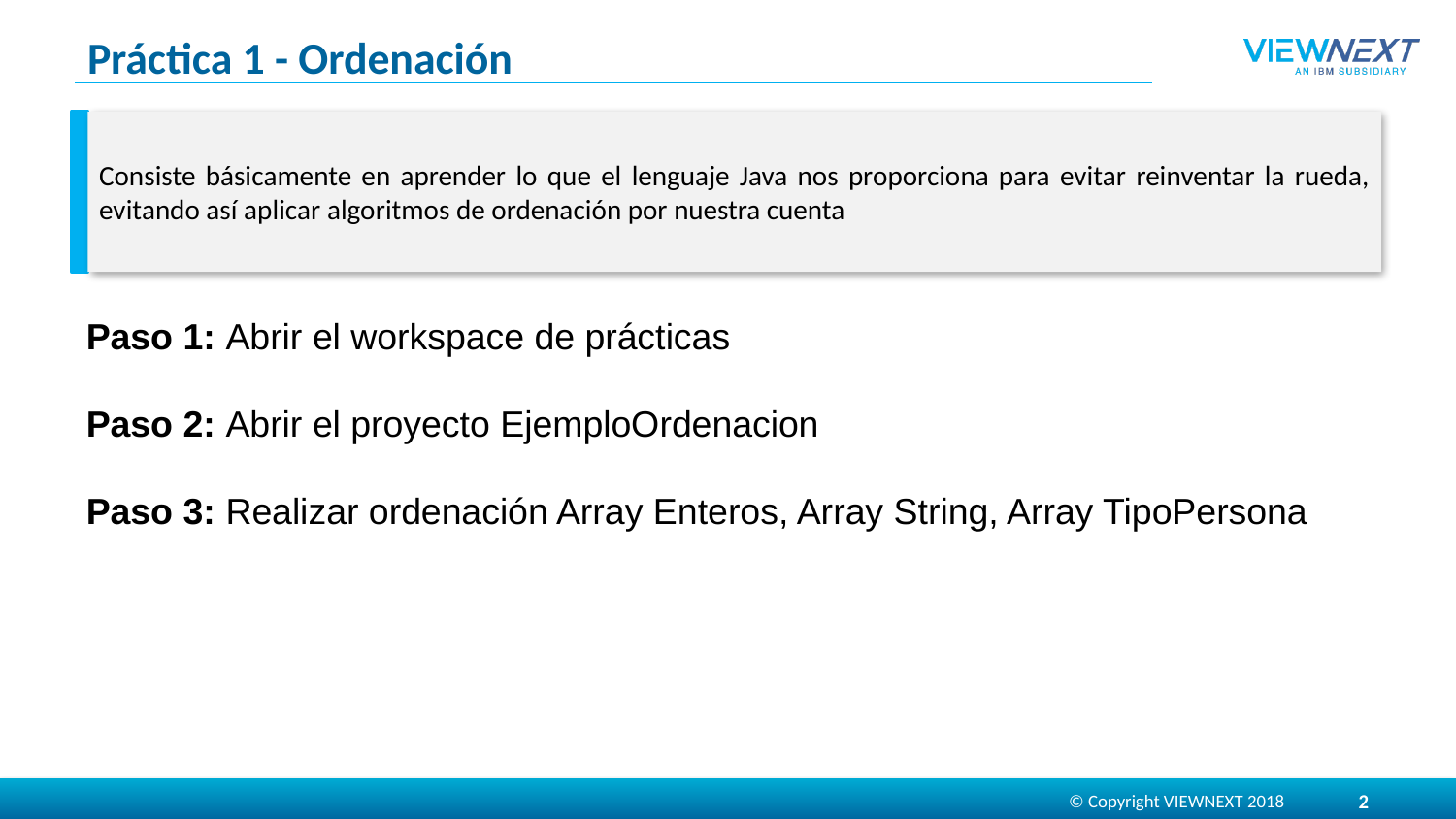

# Práctica 1 - Ordenación

Consiste básicamente en aprender lo que el lenguaje Java nos proporciona para evitar reinventar la rueda, evitando así aplicar algoritmos de ordenación por nuestra cuenta
Paso 1: Abrir el workspace de prácticas

Paso 2: Abrir el proyecto EjemploOrdenacion

Paso 3: Realizar ordenación Array Enteros, Array String, Array TipoPersona
© Copyright VIEWNEXT 2018
2